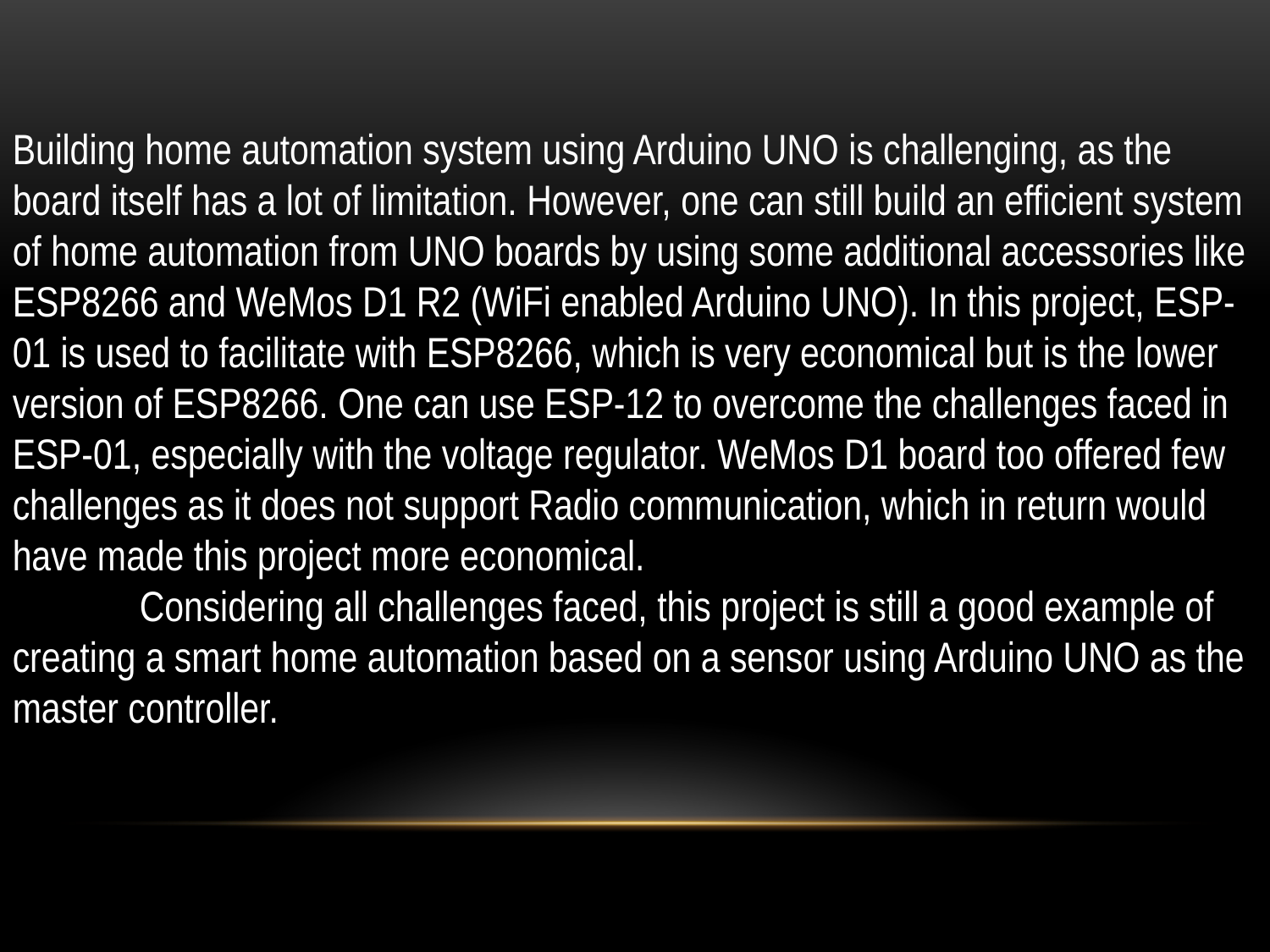

Building home automation system using Arduino UNO is challenging, as the board itself has a lot of limitation. However, one can still build an efficient system of home automation from UNO boards by using some additional accessories like ESP8266 and WeMos D1 R2 (WiFi enabled Arduino UNO). In this project, ESP-01 is used to facilitate with ESP8266, which is very economical but is the lower version of ESP8266. One can use ESP-12 to overcome the challenges faced in ESP-01, especially with the voltage regulator. WeMos D1 board too offered few challenges as it does not support Radio communication, which in return would have made this project more economical.
	Considering all challenges faced, this project is still a good example of creating a smart home automation based on a sensor using Arduino UNO as the master controller.